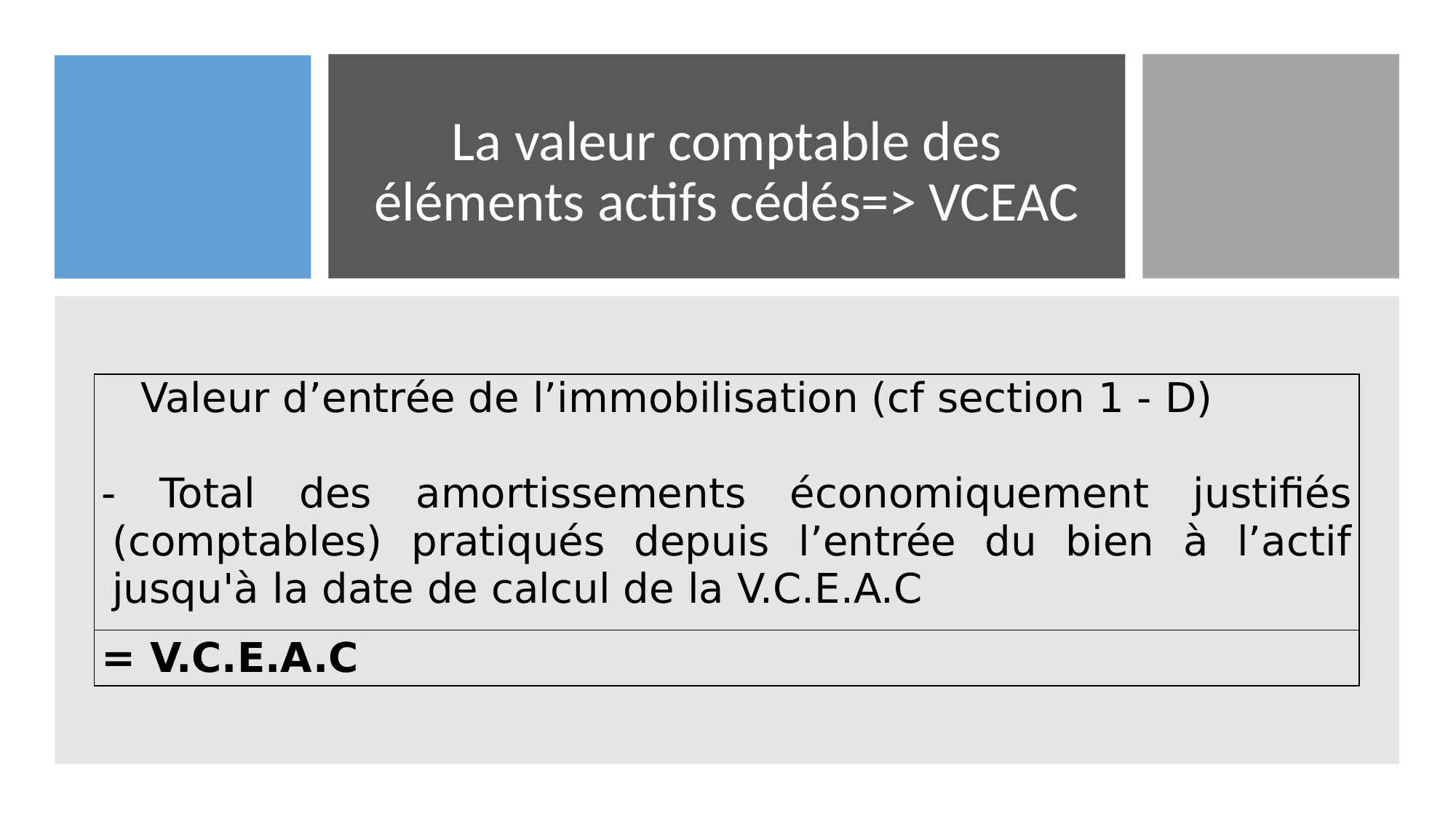

# La valeur comptable des éléments actifs cédés=> VCEAC

| Valeur d’entrée de l’immobilisation (cf section 1 - D) - Total des amortissements économiquement justifiés (comptables) pratiqués depuis l’entrée du bien à l’actif jusqu'à la date de calcul de la V.C.E.A.C |
| --- |
| = V.C.E.A.C |